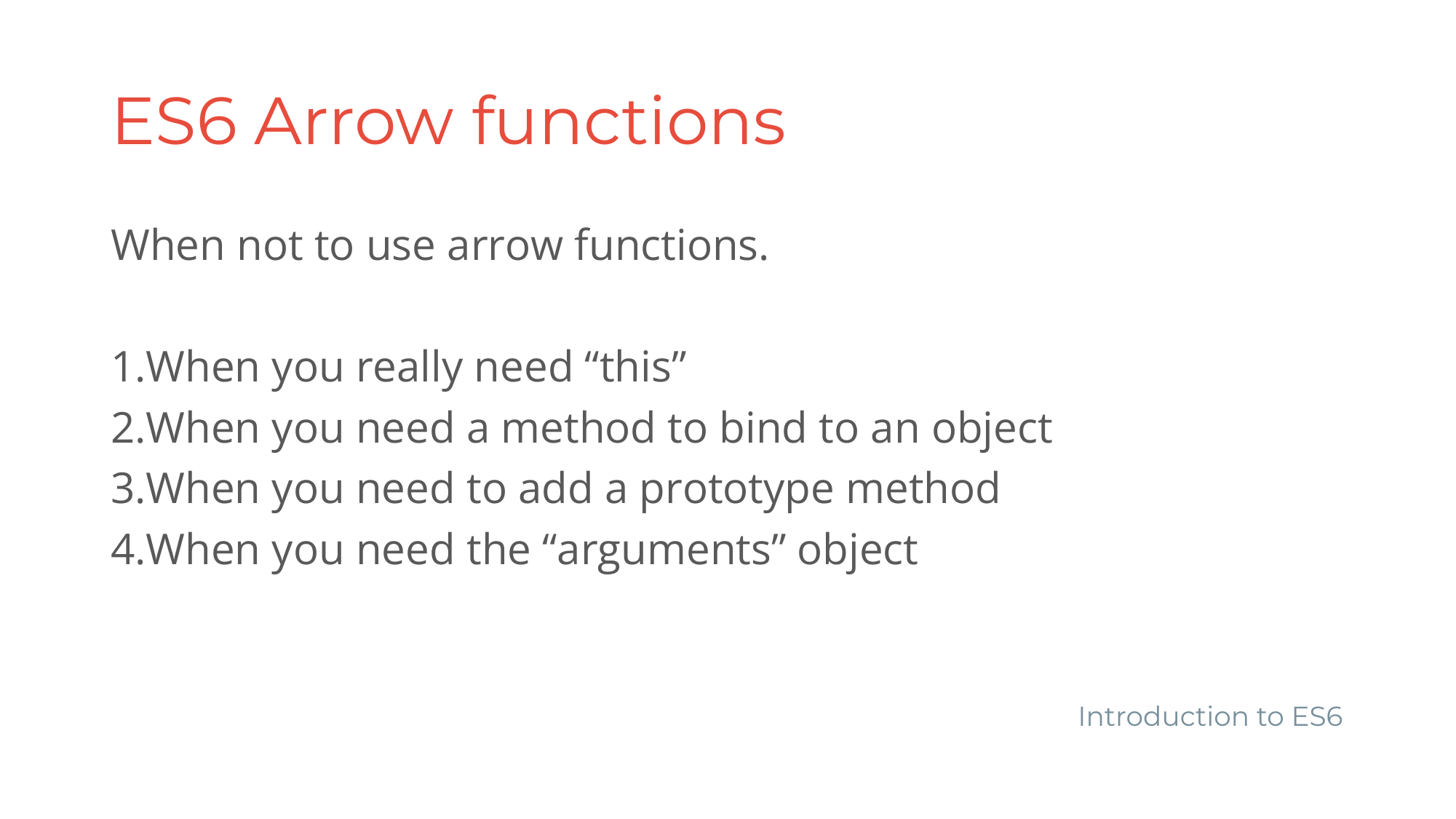

# ES6 Arrow functions
When not to use arrow functions.

When you really need “this”
When you need a method to bind to an object
When you need to add a prototype method
When you need the “arguments” object

Introduction to ES6